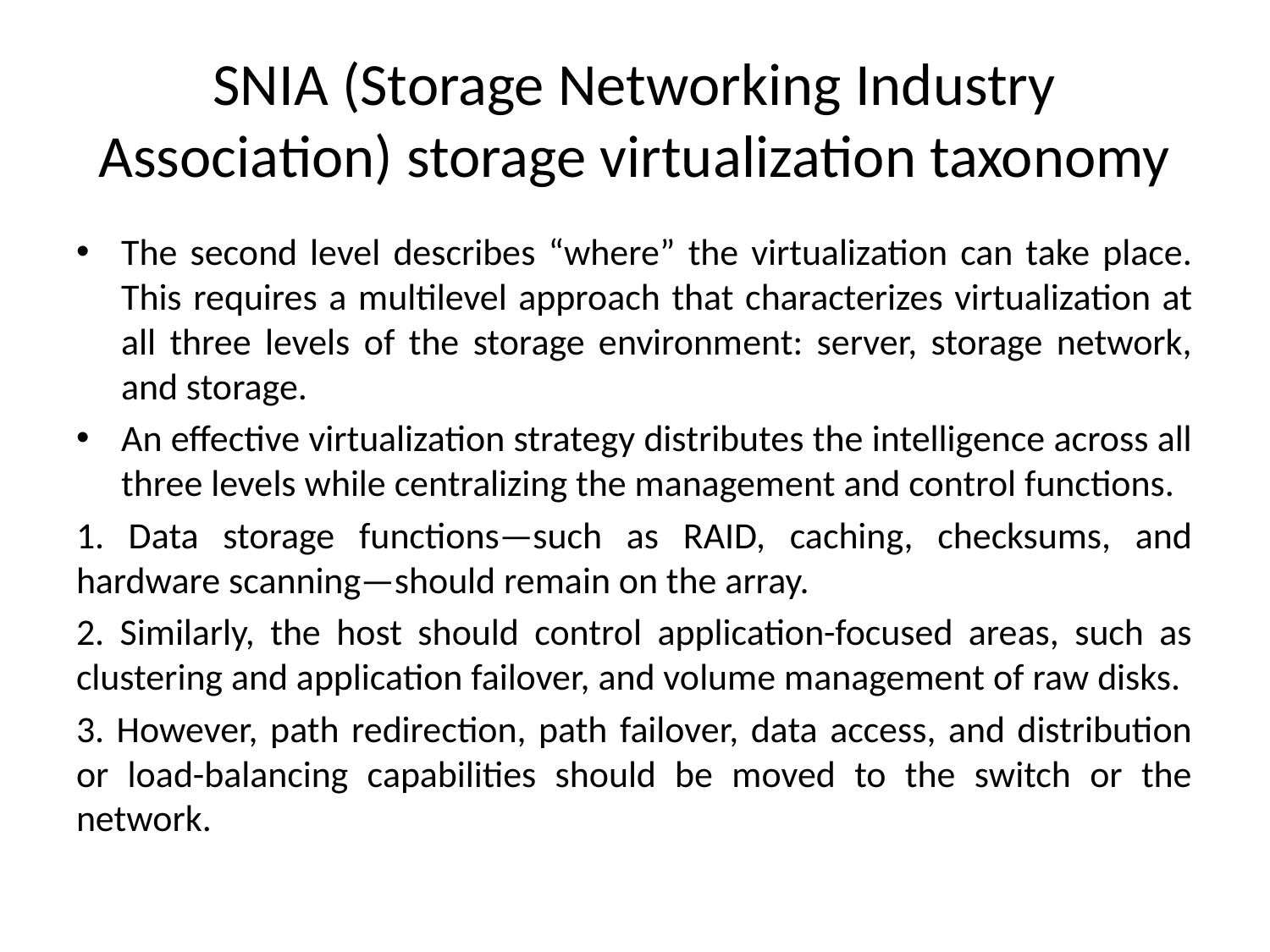

# SNIA (Storage Networking Industry Association) storage virtualization taxonomy
The second level describes “where” the virtualization can take place. This requires a multilevel approach that characterizes virtualization at all three levels of the storage environment: server, storage network, and storage.
An effective virtualization strategy distributes the intelligence across all three levels while centralizing the management and control functions.
1. Data storage functions—such as RAID, caching, checksums, and hardware scanning—should remain on the array.
2. Similarly, the host should control application-focused areas, such as clustering and application failover, and volume management of raw disks.
3. However, path redirection, path failover, data access, and distribution or load-balancing capabilities should be moved to the switch or the network.